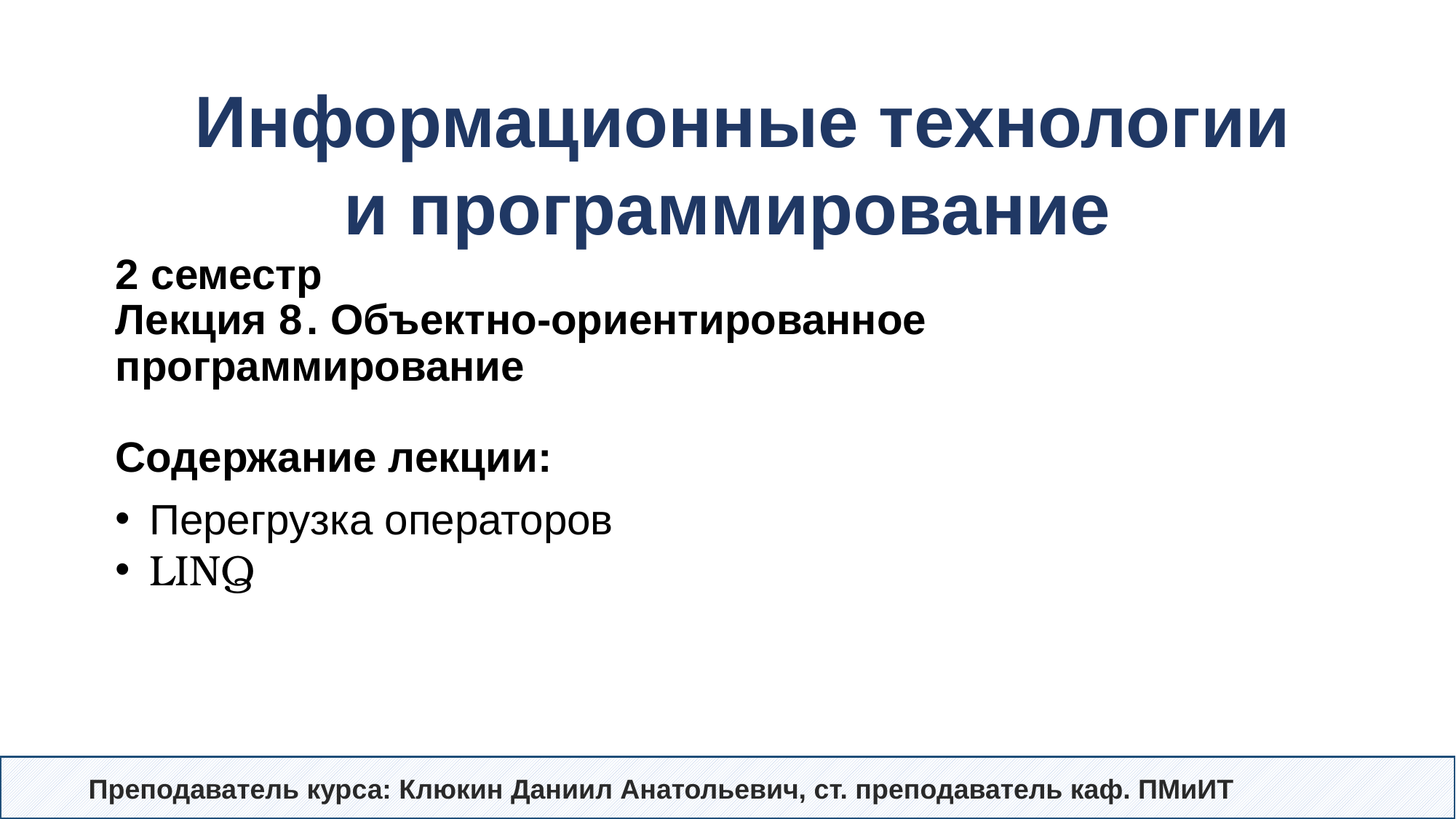

Информационные технологии
и программирование
# 2 семестр Лекция 8. Объектно-ориентированное программирование Содержание лекции:
Перегрузка операторов
LINQ
Преподаватель курса: Клюкин Даниил Анатольевич, ст. преподаватель каф. ПМиИТ